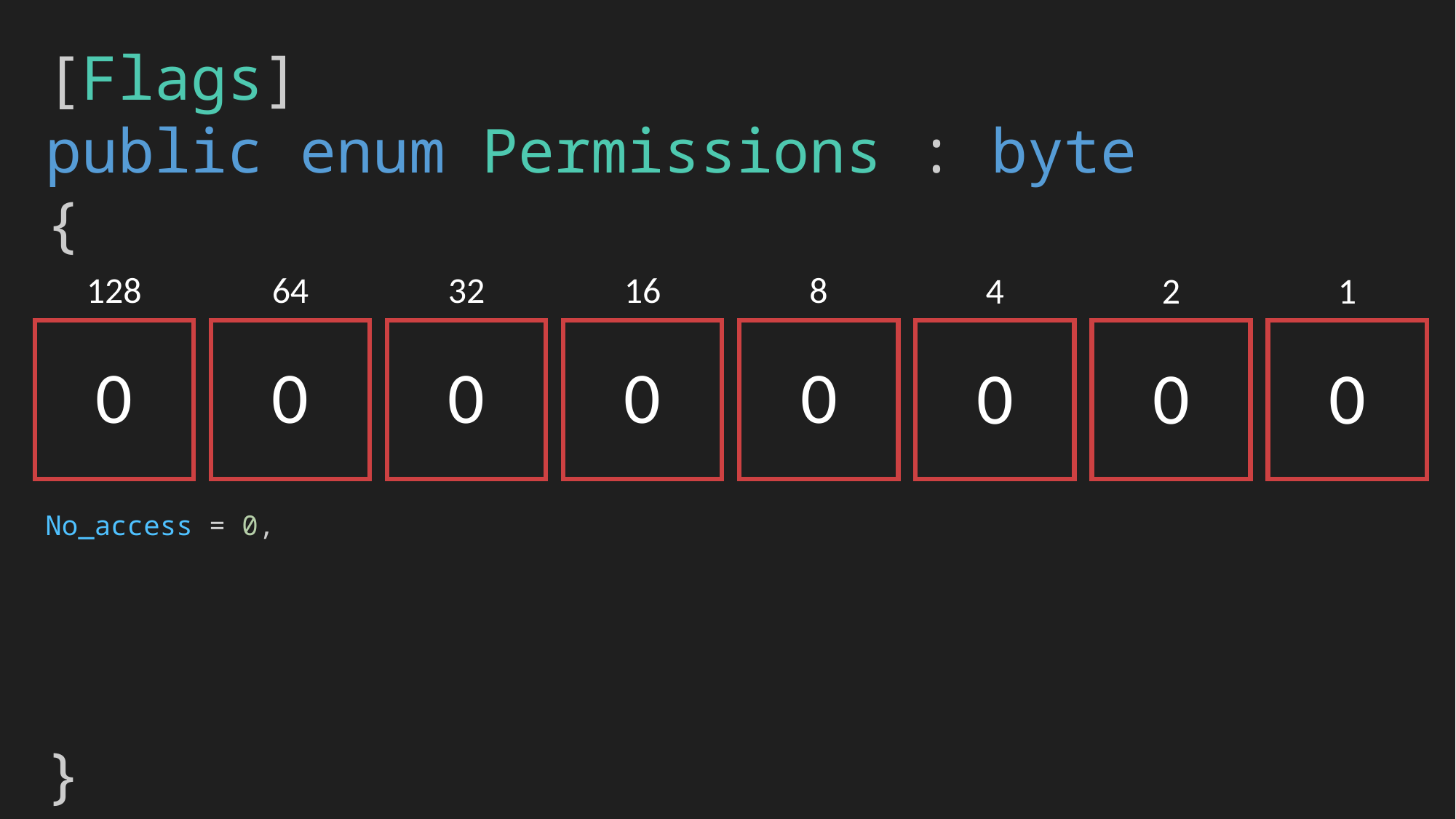

[Flags]
public enum Permissions : byte
{
128
64
32
16
8
4
2
1

0
0
0
0
0
0
0
0
No_access = 0,
}